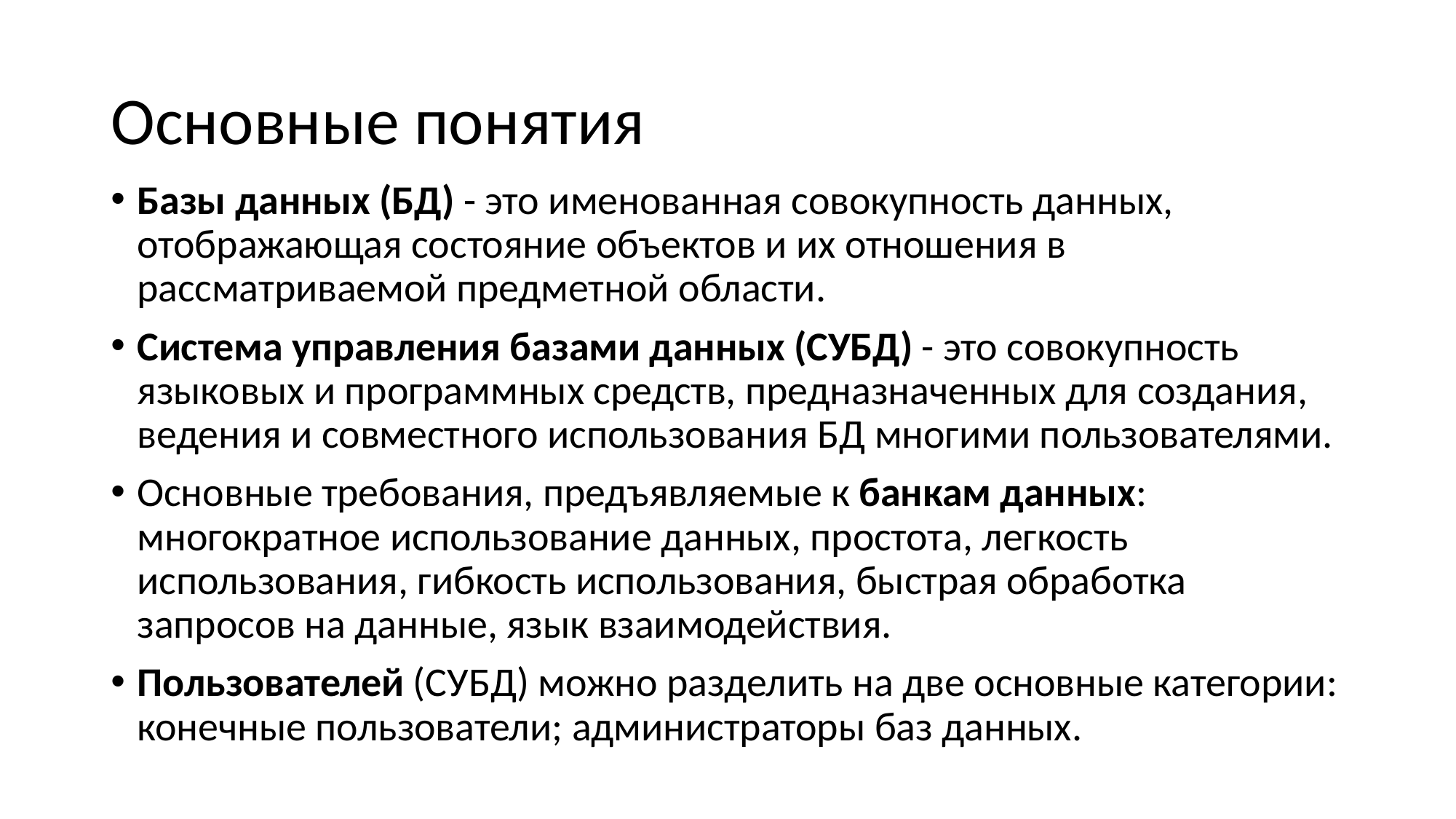

# Основные понятия
Базы данных (БД) - это именованная совокупность данных, отображающая состояние объектов и их отношения в рассматриваемой предметной области.
Система управления базами данных (СУБД) - это совокупность языковых и программных средств, предназначенных для создания, ведения и совместного использования БД многими пользователями.
Основные требования, предъявляемые к банкам данных: многократное использование данных, простота, легкость использования, гибкость использования, быстрая обработка запросов на данные, язык взаимодействия.
Пользователей (СУБД) можно разделить на две основные категории: конечные пользователи; администраторы баз данных.